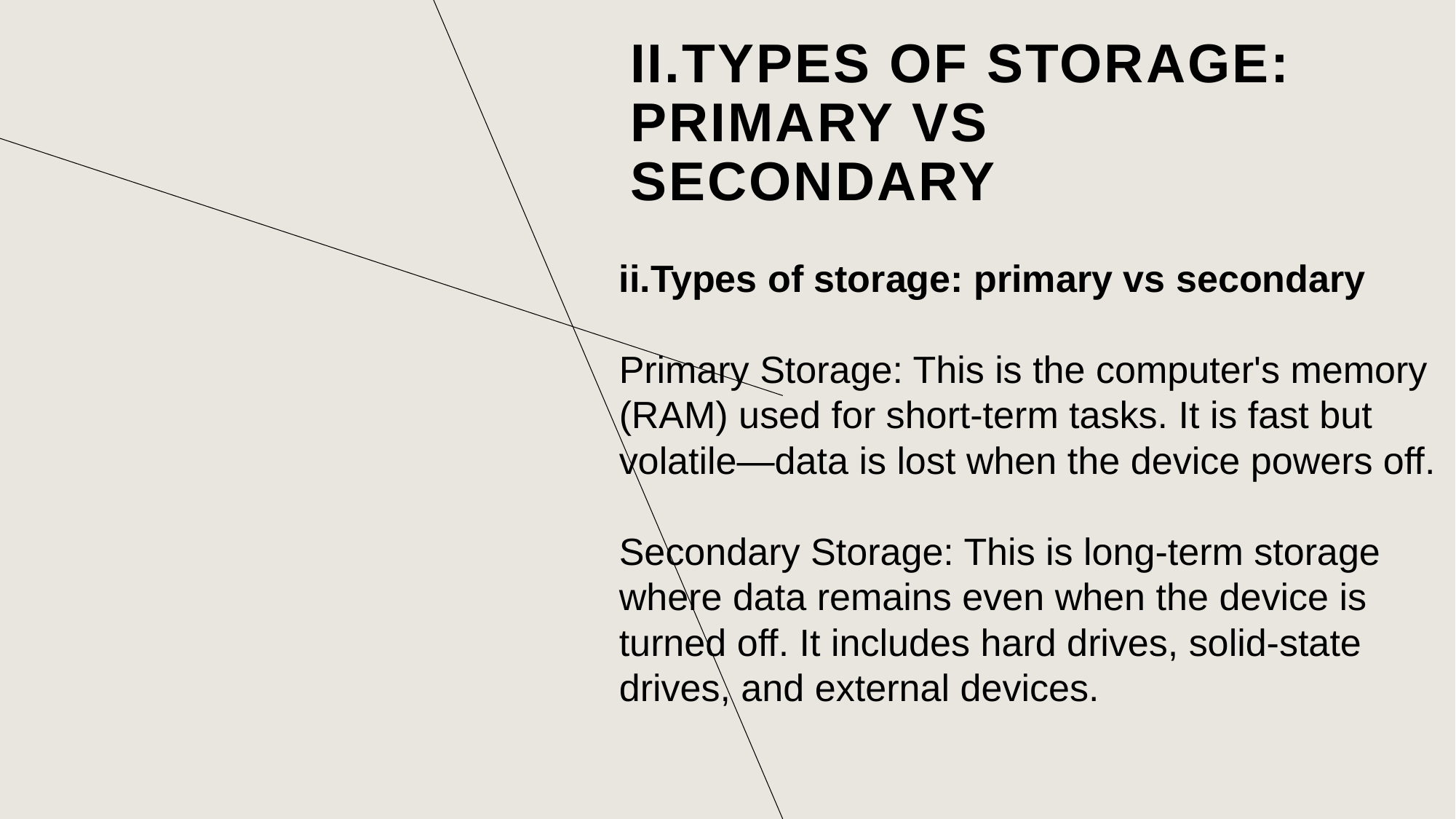

# ii.Types of storage: primary vs secondary
ii.Types of storage: primary vs secondary

Primary Storage: This is the computer's memory (RAM) used for short-term tasks. It is fast but volatile—data is lost when the device powers off.

Secondary Storage: This is long-term storage where data remains even when the device is turned off. It includes hard drives, solid-state drives, and external devices.